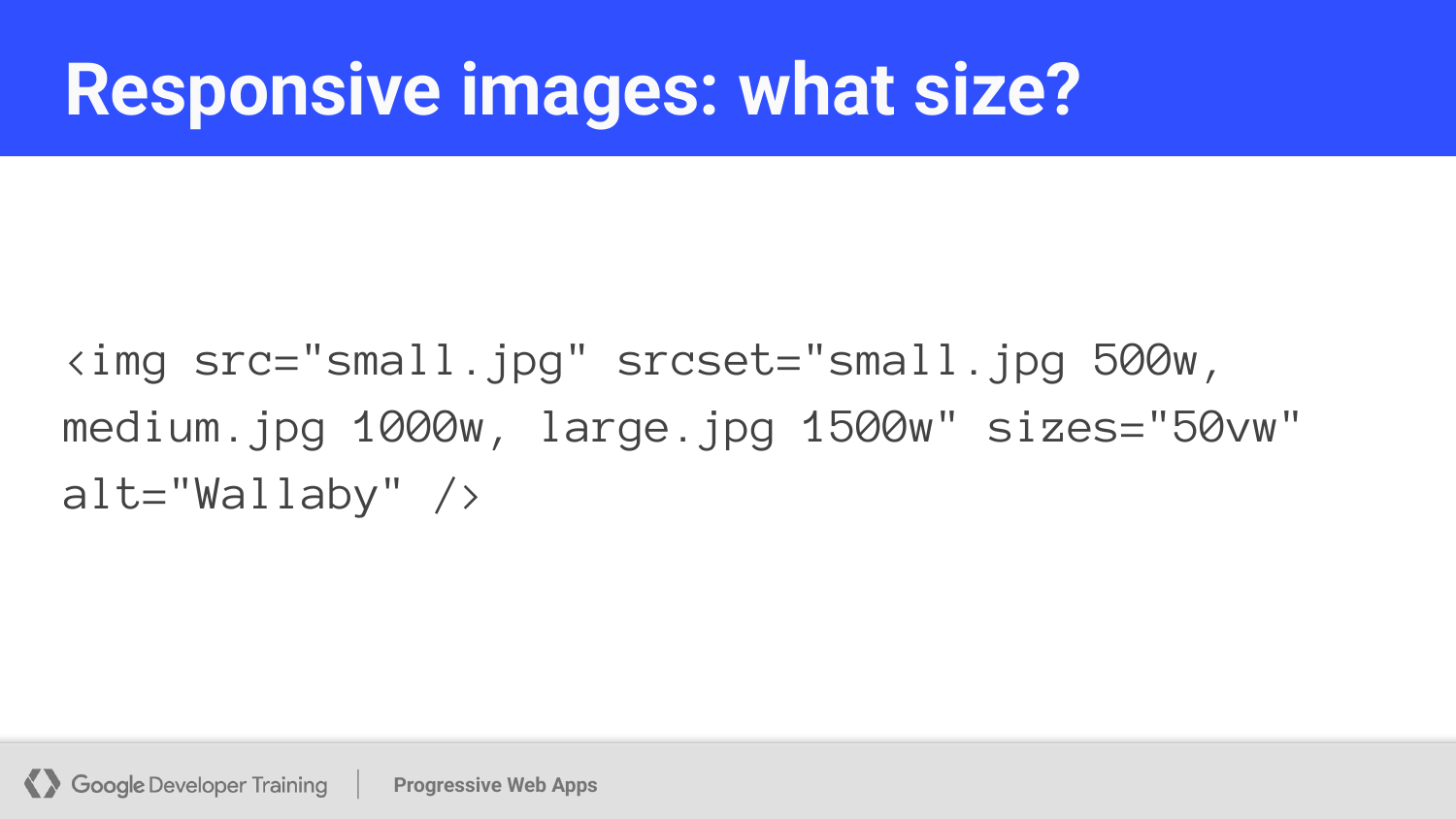

# Responsive images: what size?
<img src="small.jpg" srcset="small.jpg 500w, medium.jpg 1000w, large.jpg 1500w" sizes="50vw" alt="Wallaby" />